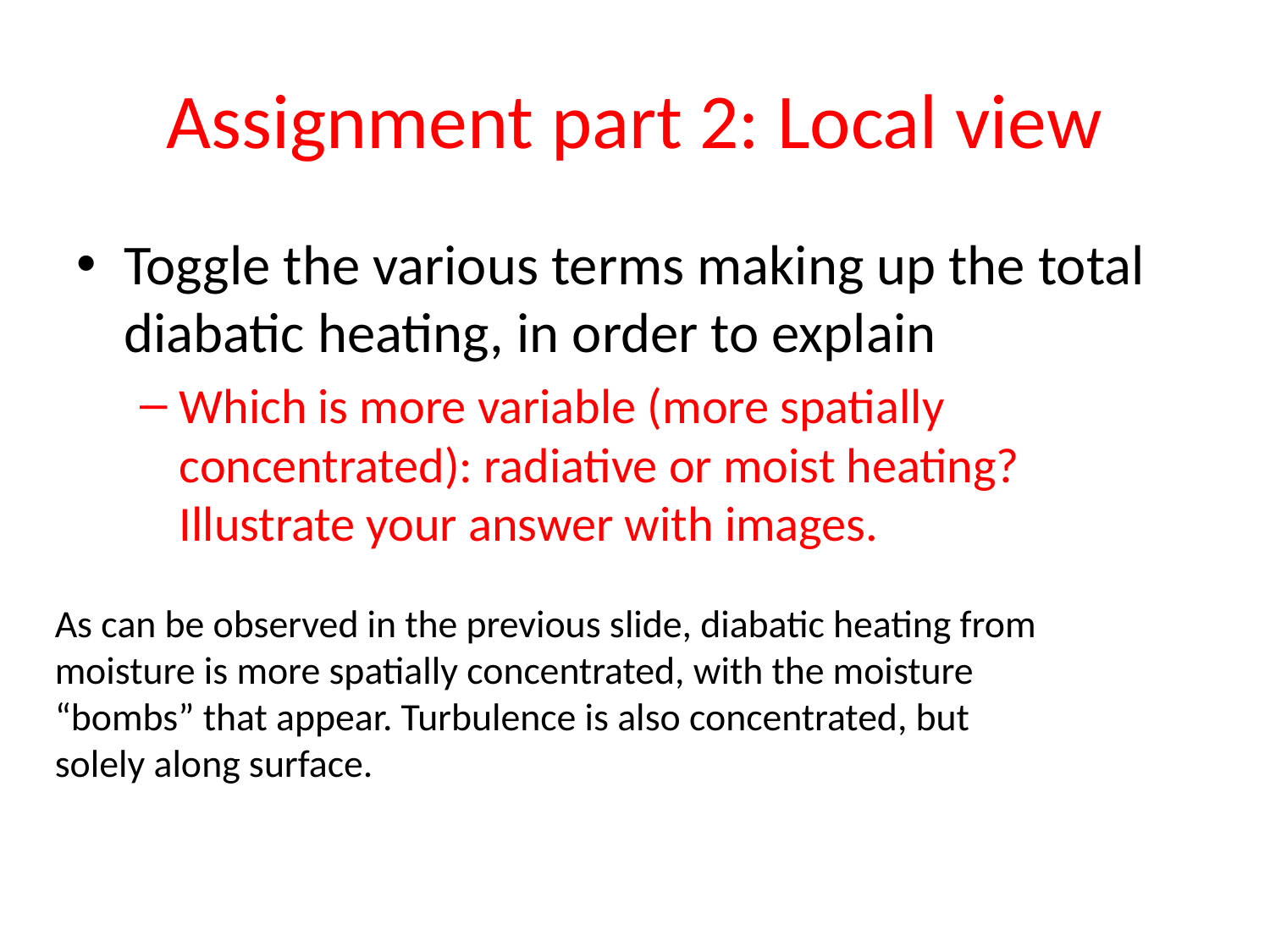

# Assignment part 2: Local view
Toggle the various terms making up the total diabatic heating, in order to explain
Which is more variable (more spatially concentrated): radiative or moist heating? Illustrate your answer with images.
As can be observed in the previous slide, diabatic heating from moisture is more spatially concentrated, with the moisture “bombs” that appear. Turbulence is also concentrated, but solely along surface.